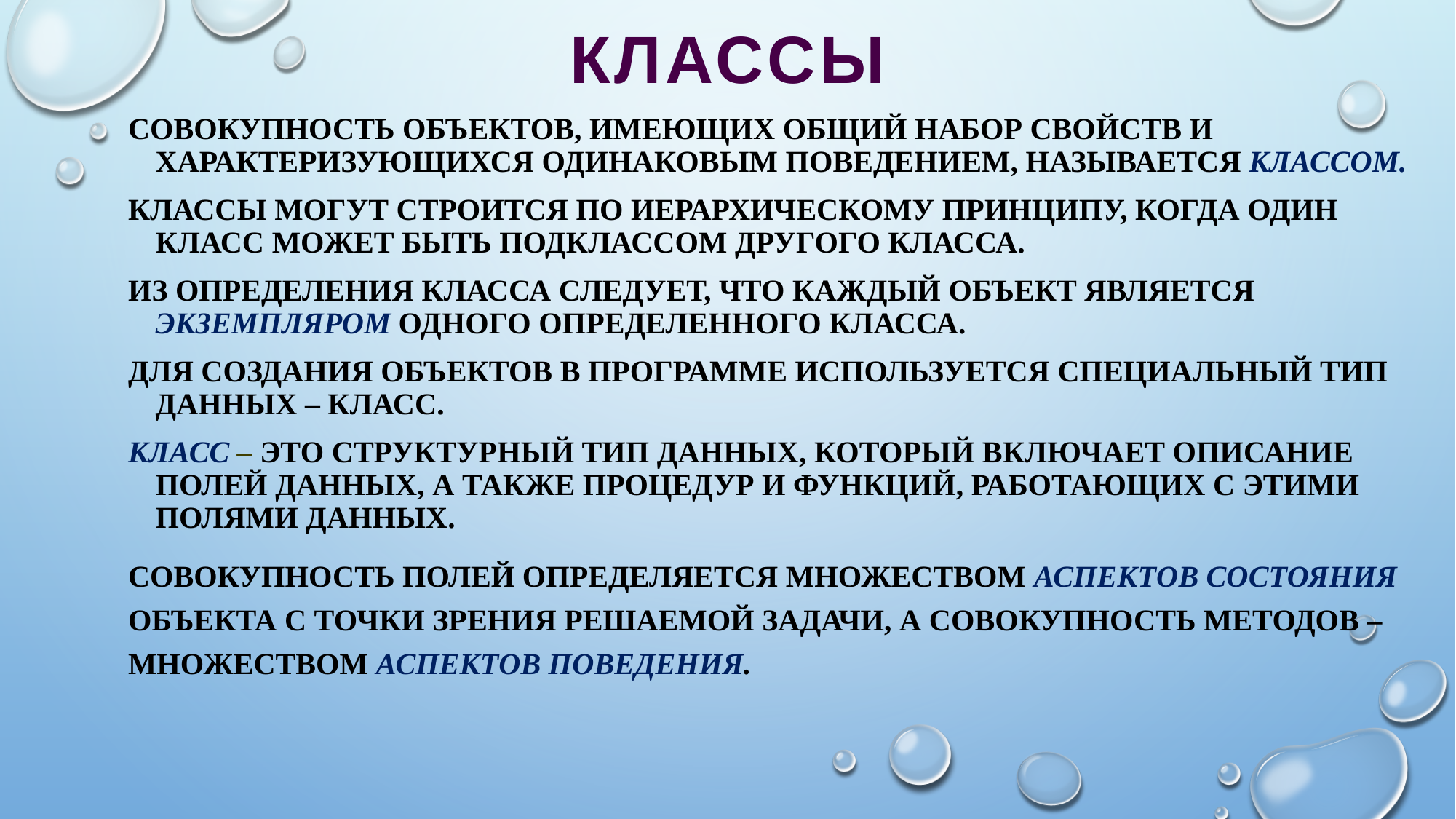

# КЛАССЫ
Совокупность объектов, имеющих общий набор свойств и характеризующихся одинаковым поведением, называется классом.
Классы могут строится по иерархическому принципу, когда один класс может быть подклассом другого класса.
Из определения класса следует, что каждый объект является экземпляром одного определенного класса.
Для создания объектов в программе используется специальный тип данных – класс.
Класс – это структурный тип данных, который включает описание полей данных, а также процедур и функций, работающих с этими полями данных.
Совокупность полей определяется множеством аспектов состояния объекта с точки зрения решаемой задачи, а совокупность методов – множеством аспектов поведения.